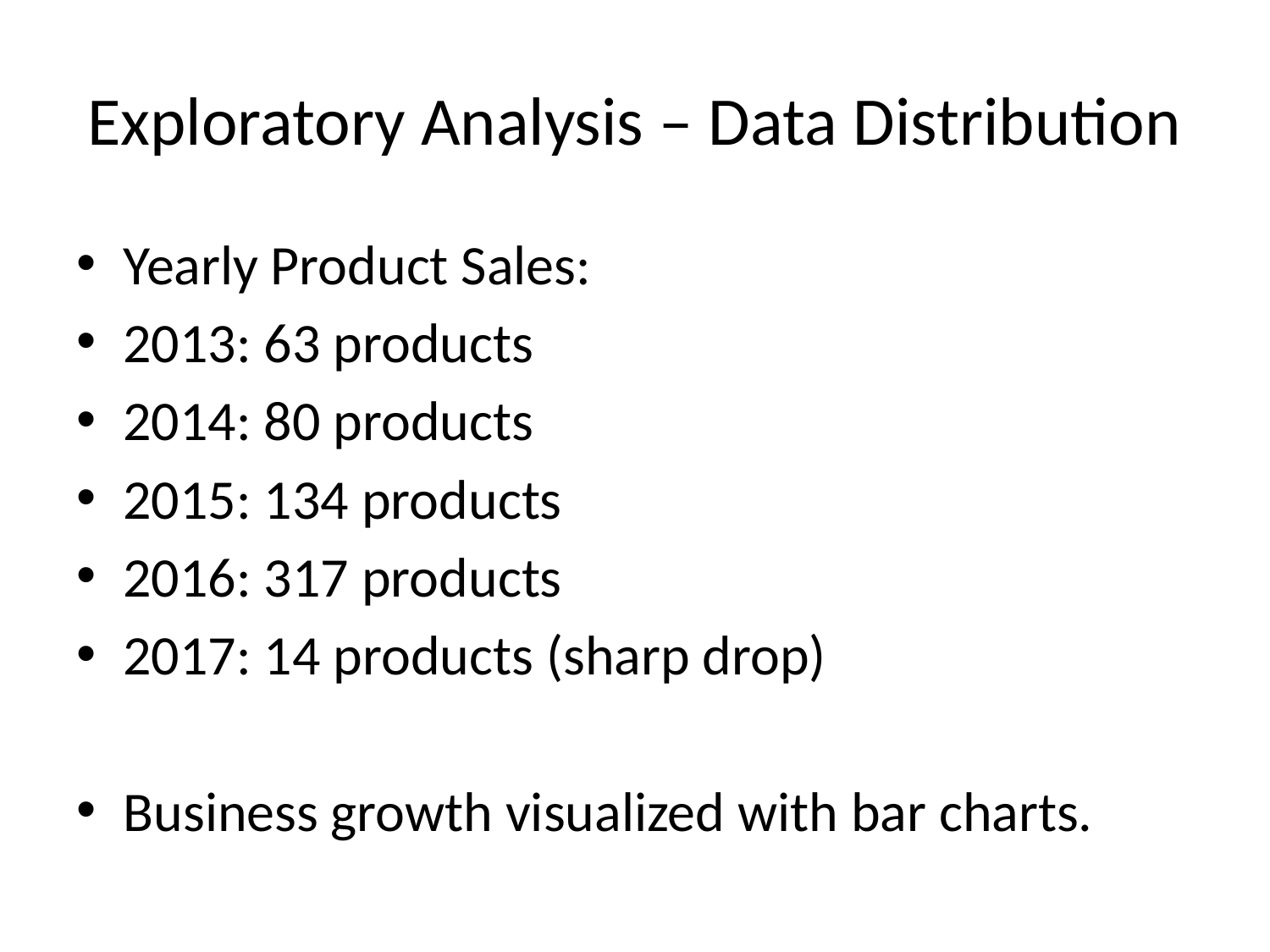

# Exploratory Analysis – Data Distribution
Yearly Product Sales:
2013: 63 products
2014: 80 products
2015: 134 products
2016: 317 products
2017: 14 products (sharp drop)

Business growth visualized with bar charts.